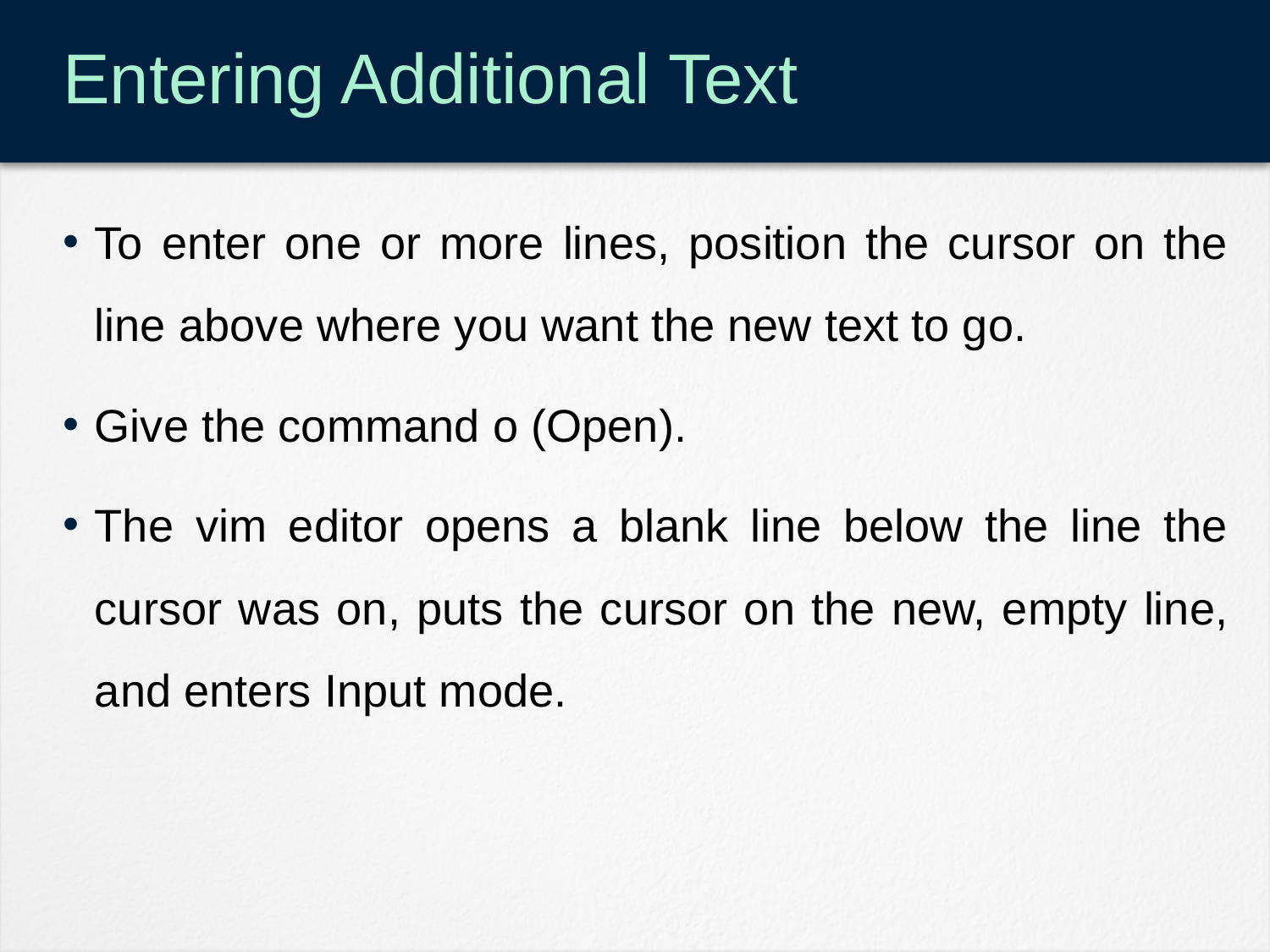

# Entering Additional Text
To enter one or more lines, position the cursor on the line above where you want the new text to go.
Give the command o (Open).
The vim editor opens a blank line below the line the cursor was on, puts the cursor on the new, empty line, and enters Input mode.